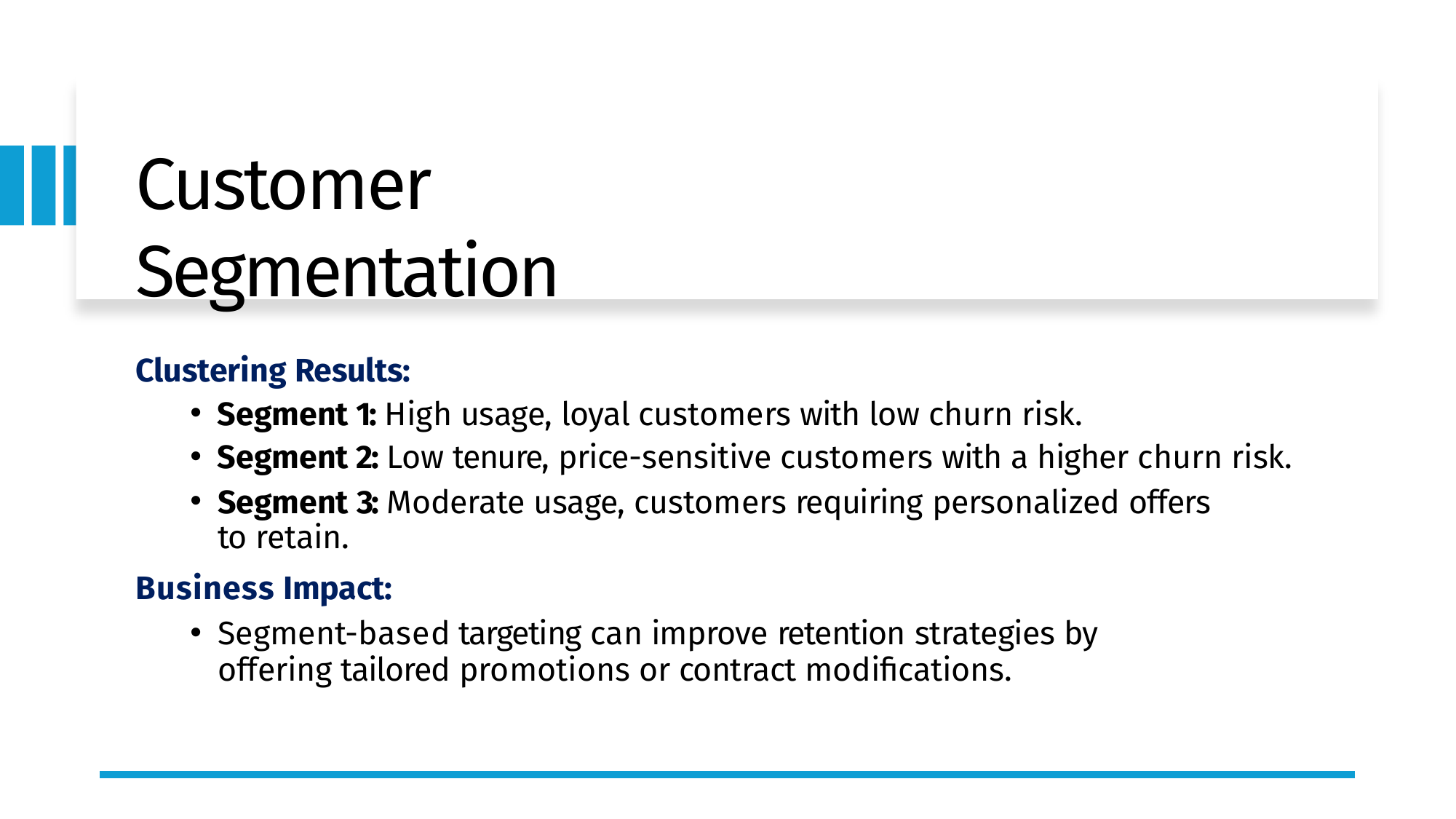

# Customer Segmentation
Clustering Results:
Segment 1: High usage, loyal customers with low churn risk.
Segment 2: Low tenure, price-sensitive customers with a higher churn risk.
Segment 3: Moderate usage, customers requiring personalized offers to retain.
Business Impact:
Segment-based targeting can improve retention strategies by offering tailored promotions or contract modifications.